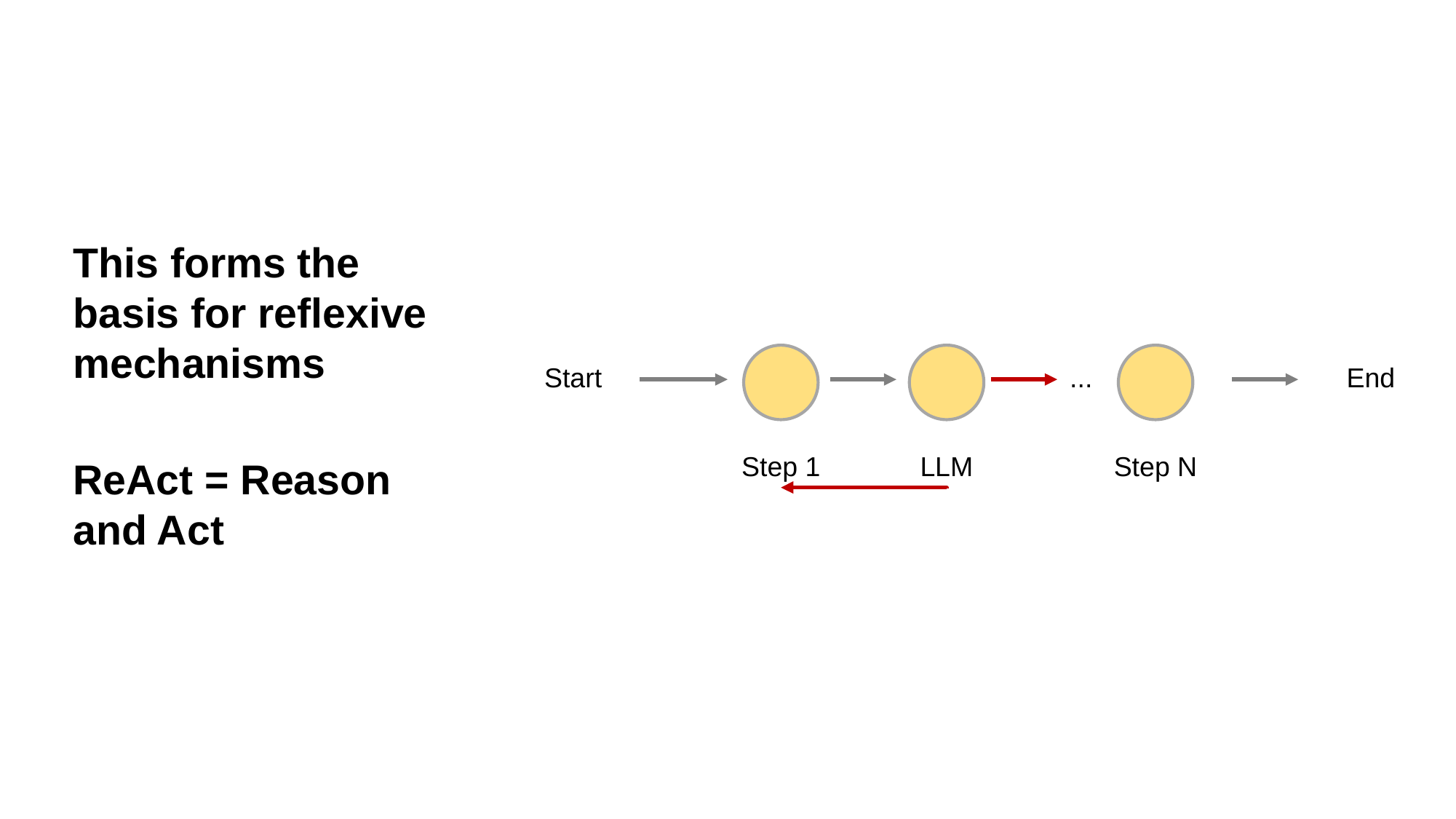

This forms the basis for reflexive mechanisms

ReAct = Reason and Act

Start
...
End
Step 1
LLM
Step N